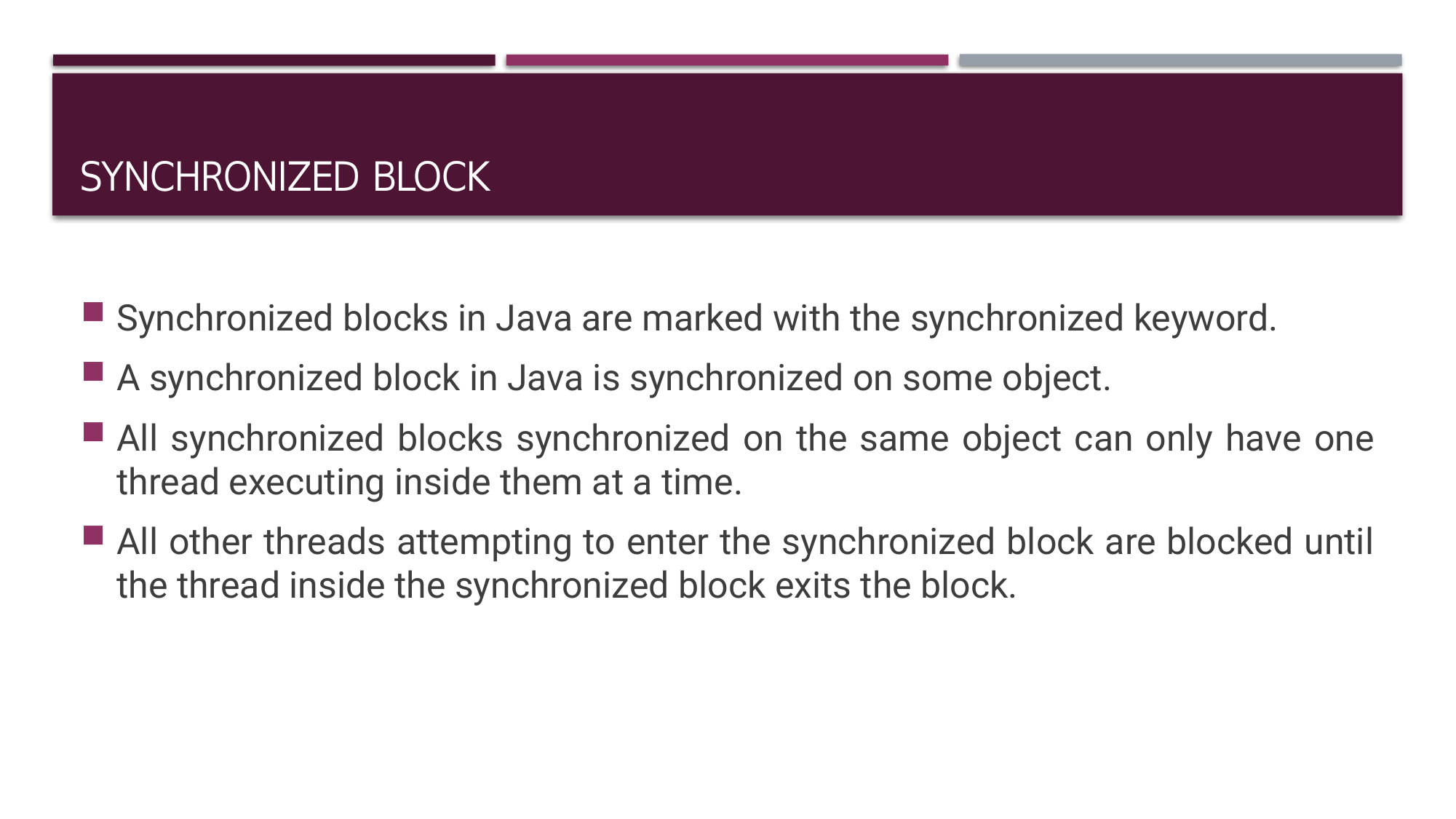

# Synchronized block
Synchronized blocks in Java are marked with the synchronized keyword.
A synchronized block in Java is synchronized on some object.
All synchronized blocks synchronized on the same object can only have one thread executing inside them at a time.
All other threads attempting to enter the synchronized block are blocked until the thread inside the synchronized block exits the block.